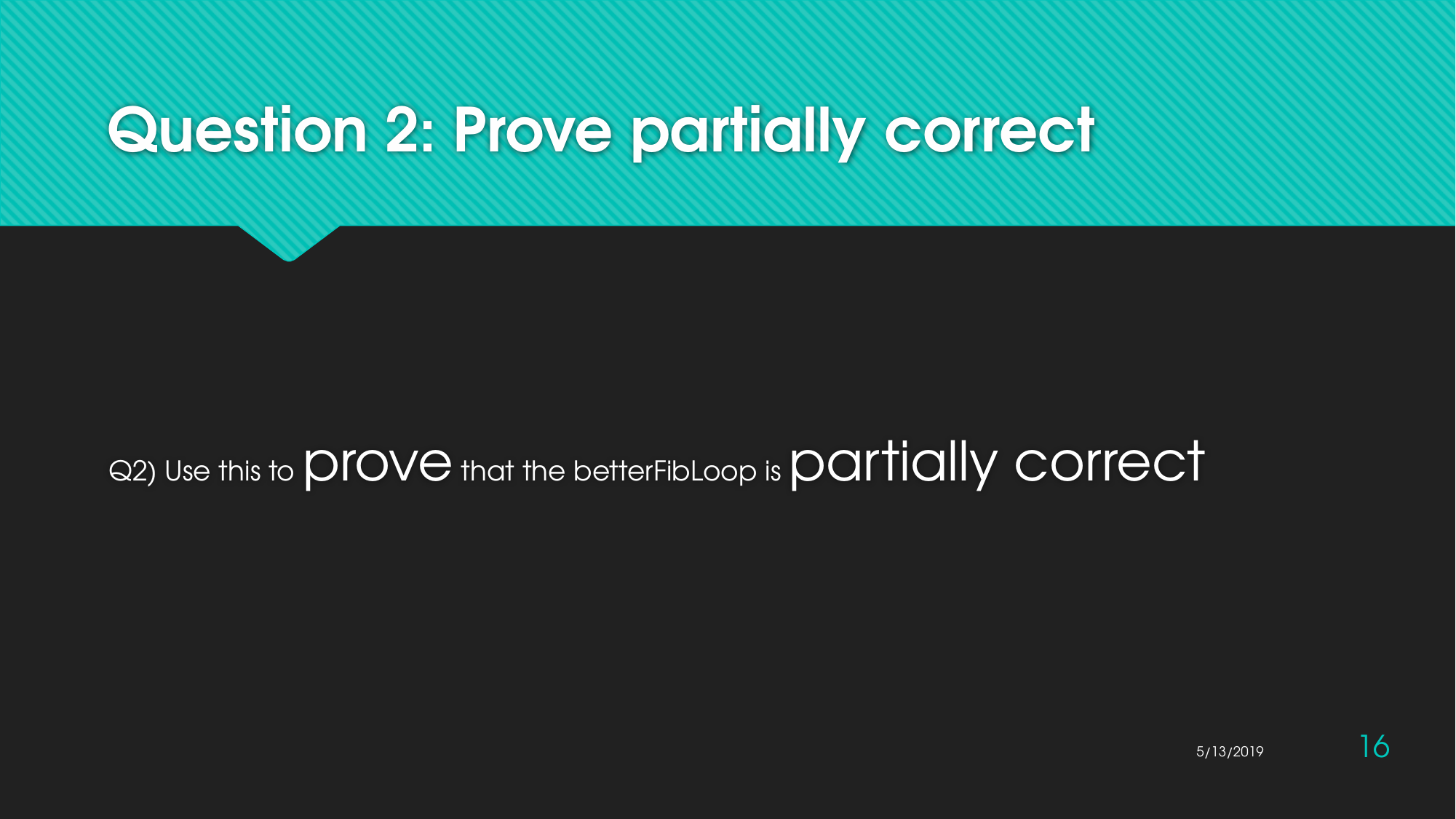

# Question 2: Prove partially correct
Q2) Use this to prove that the betterFibLoop is partially correct

16
5/13/2019